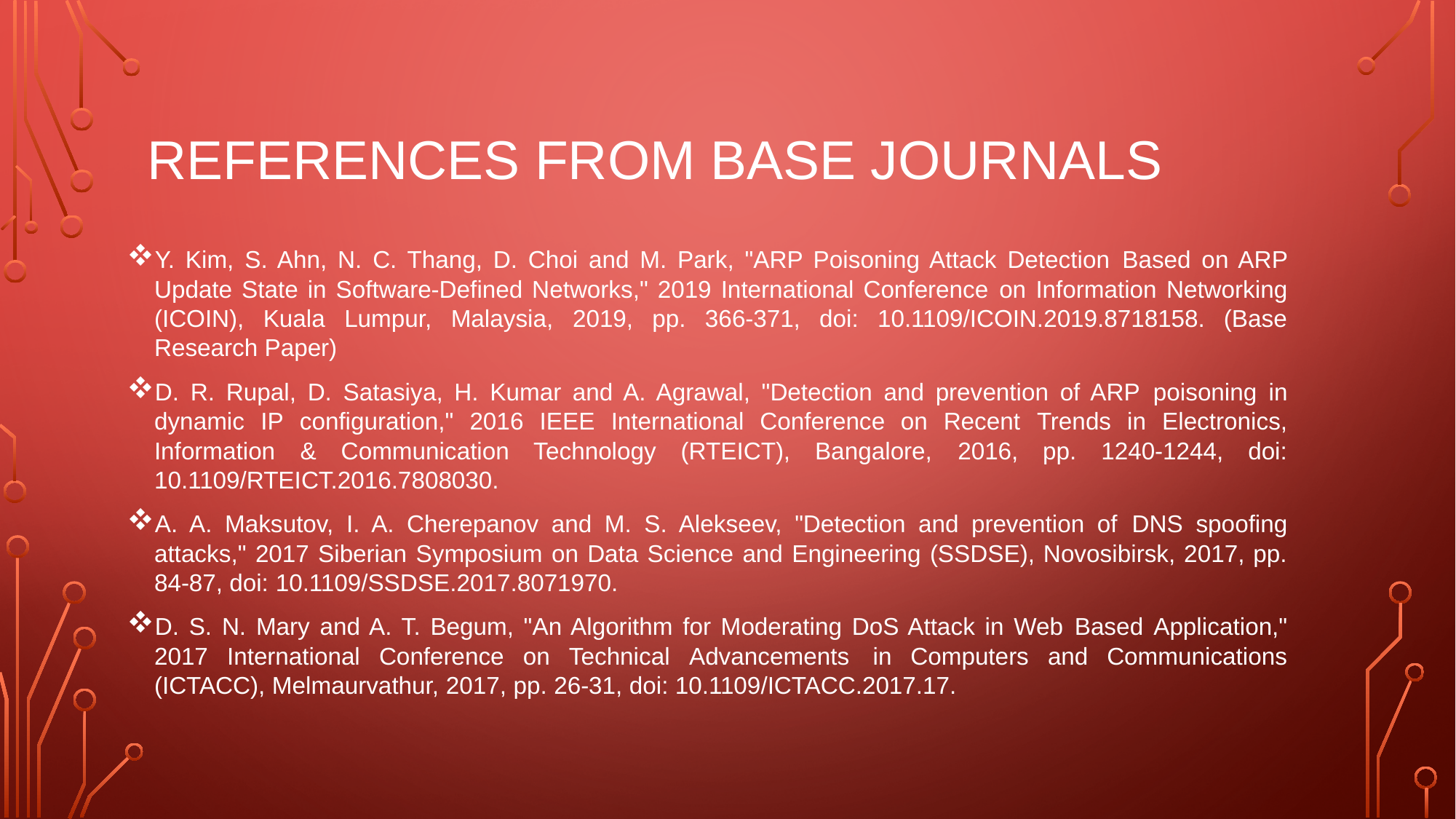

# References from Base Journals
Y. Kim, S. Ahn, N. C. Thang, D. Choi and M. Park, "ARP Poisoning Attack Detection Based on ARP Update State in Software-Defined Networks," 2019 International Conference on Information Networking (ICOIN), Kuala Lumpur, Malaysia, 2019, pp. 366-371, doi: 10.1109/ICOIN.2019.8718158. (Base Research Paper)
D. R. Rupal, D. Satasiya, H. Kumar and A. Agrawal, "Detection and prevention of ARP poisoning in dynamic IP configuration," 2016 IEEE International Conference on Recent Trends in Electronics, Information & Communication Technology (RTEICT), Bangalore, 2016, pp. 1240-1244, doi: 10.1109/RTEICT.2016.7808030.
A. A. Maksutov, I. A. Cherepanov and M. S. Alekseev, "Detection and prevention of DNS spoofing attacks," 2017 Siberian Symposium on Data Science and Engineering (SSDSE), Novosibirsk, 2017, pp. 84-87, doi: 10.1109/SSDSE.2017.8071970.
D. S. N. Mary and A. T. Begum, "An Algorithm for Moderating DoS Attack in Web Based Application," 2017 International Conference on Technical Advancements in Computers and Communications (ICTACC), Melmaurvathur, 2017, pp. 26-31, doi: 10.1109/ICTACC.2017.17.